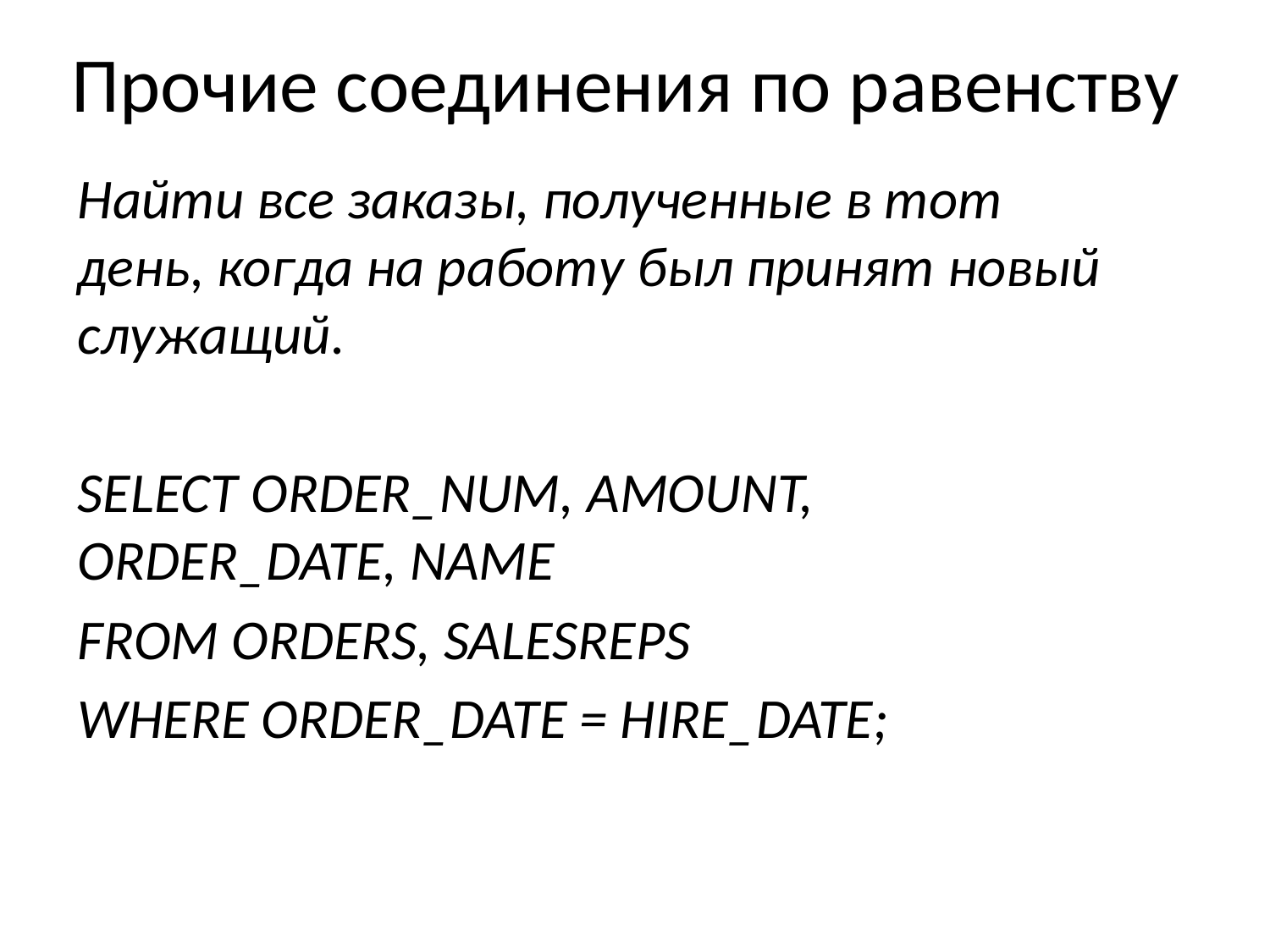

# Прочие соединения по равенству
Найти все заказы, полученные в тот день, когда на работу был принят новый служащий.

SELECT ORDER_NUM, AMOUNT, ORDER_DATE, NAME
FROM ORDERS, SALESREPS
WHERE ORDER_DATE = HIRE_DATE;